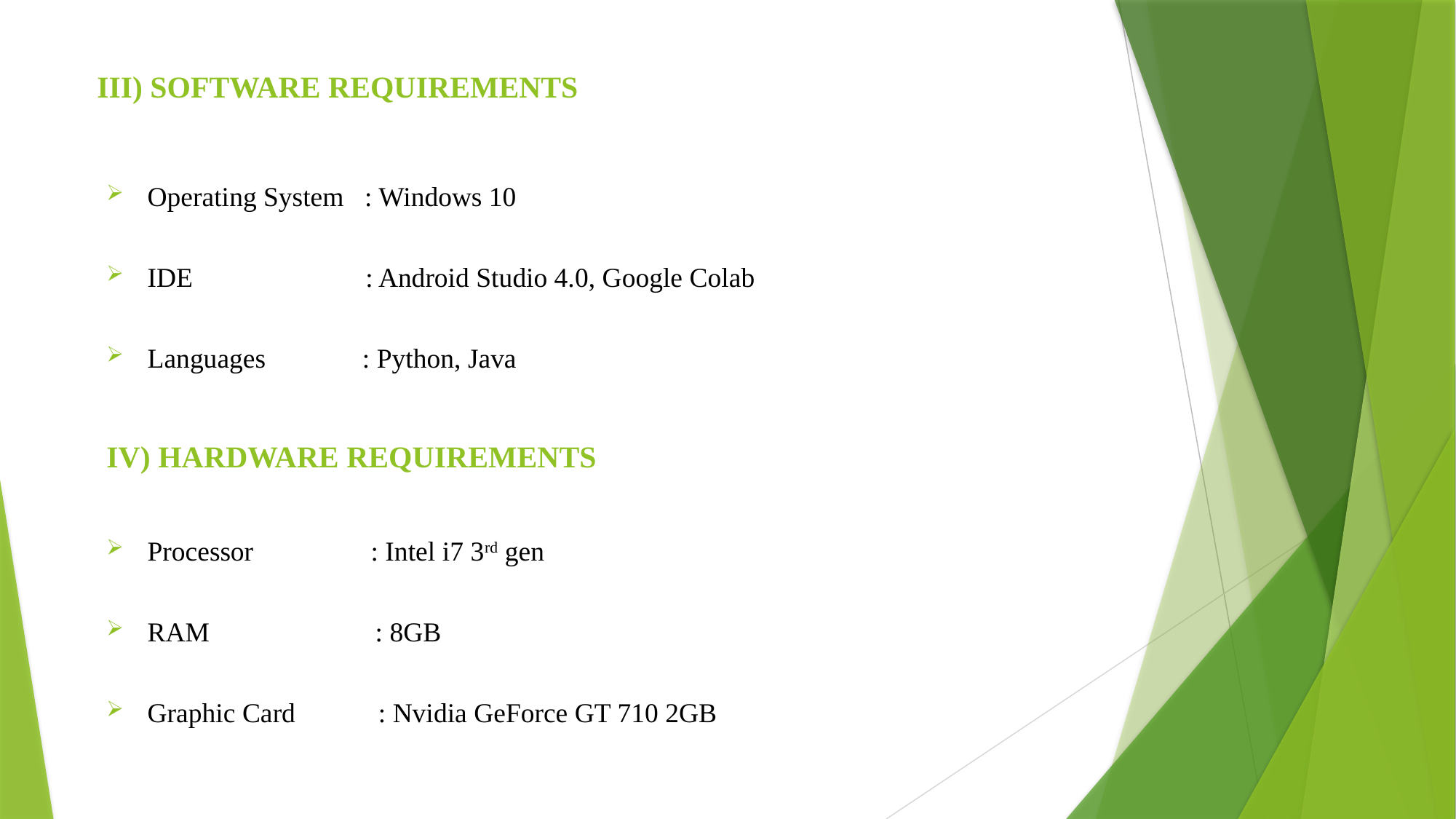

# III) SOFTWARE REQUIREMENTS
Operating System   : Windows 10
IDE                         : Android Studio 4.0, Google Colab
Languages              : Python, Java
IV) HARDWARE REQUIREMENTS
Processor                 : Intel i7 3rd gen
RAM                        : 8GB
Graphic Card            : Nvidia GeForce GT 710 2GB